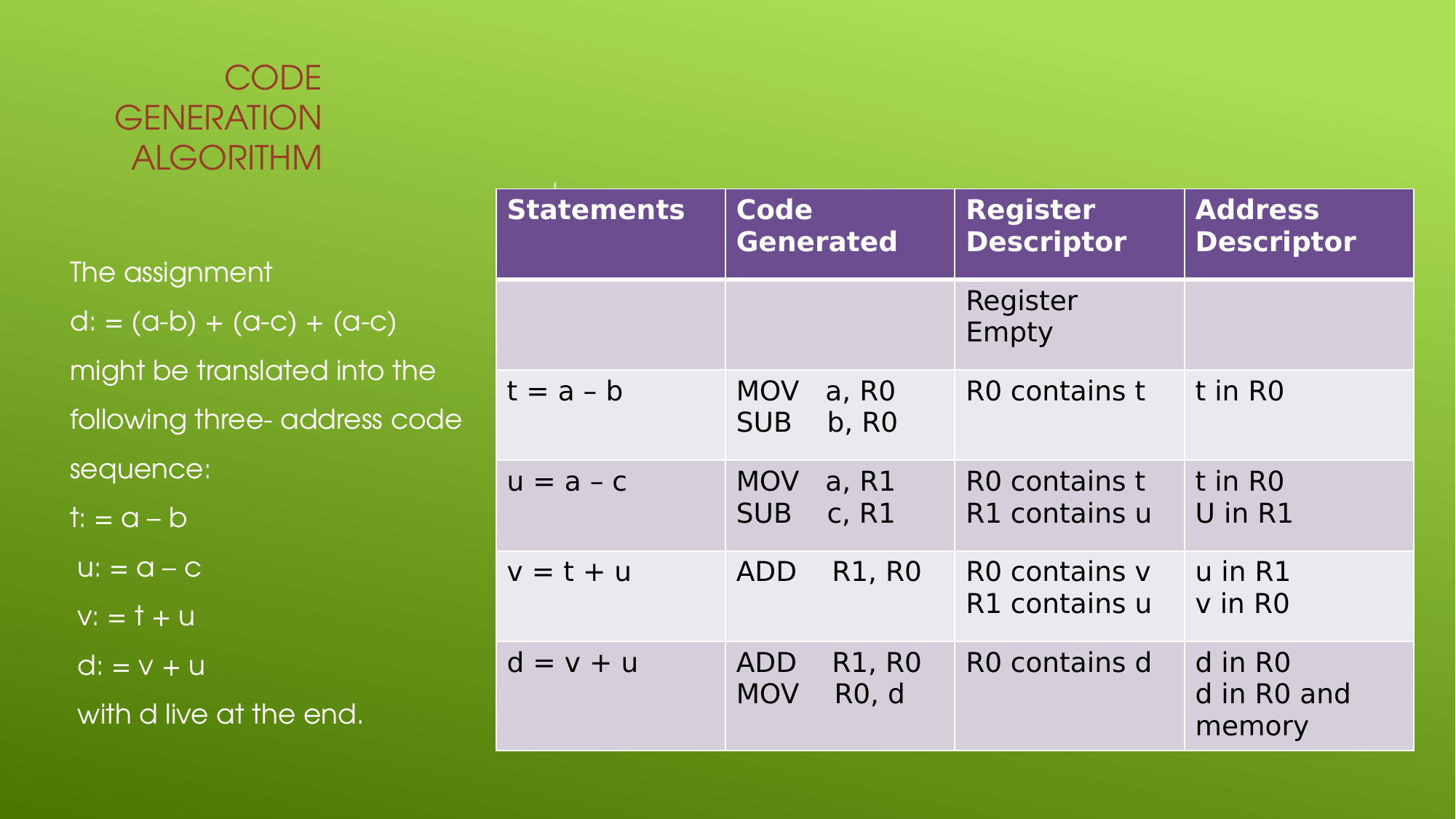

# Code generation algorithm
| Statements | Code Generated | Register Descriptor | Address Descriptor |
| --- | --- | --- | --- |
|  |  | Register Empty |  |
| t = a – b | MOV   a, R0 SUB    b, R0 | R0 contains t | t in R0 |
| u = a – c | MOV   a, R1 SUB    c, R1 | R0 contains t R1 contains u | t in R0 U in R1 |
| v = t + u | ADD    R1, R0 | R0 contains v R1 contains u | u in R1 v in R0 |
| d = v + u | ADD    R1, R0 MOV    R0, d | R0 contains d | d in R0 d in R0 and memory |
The assignment
d: = (a-b) + (a-c) + (a-c)
might be translated into the following three- address code sequence:
t: = a – b
 u: = a – c
 v: = t + u
 d: = v + u
 with d live at the end.